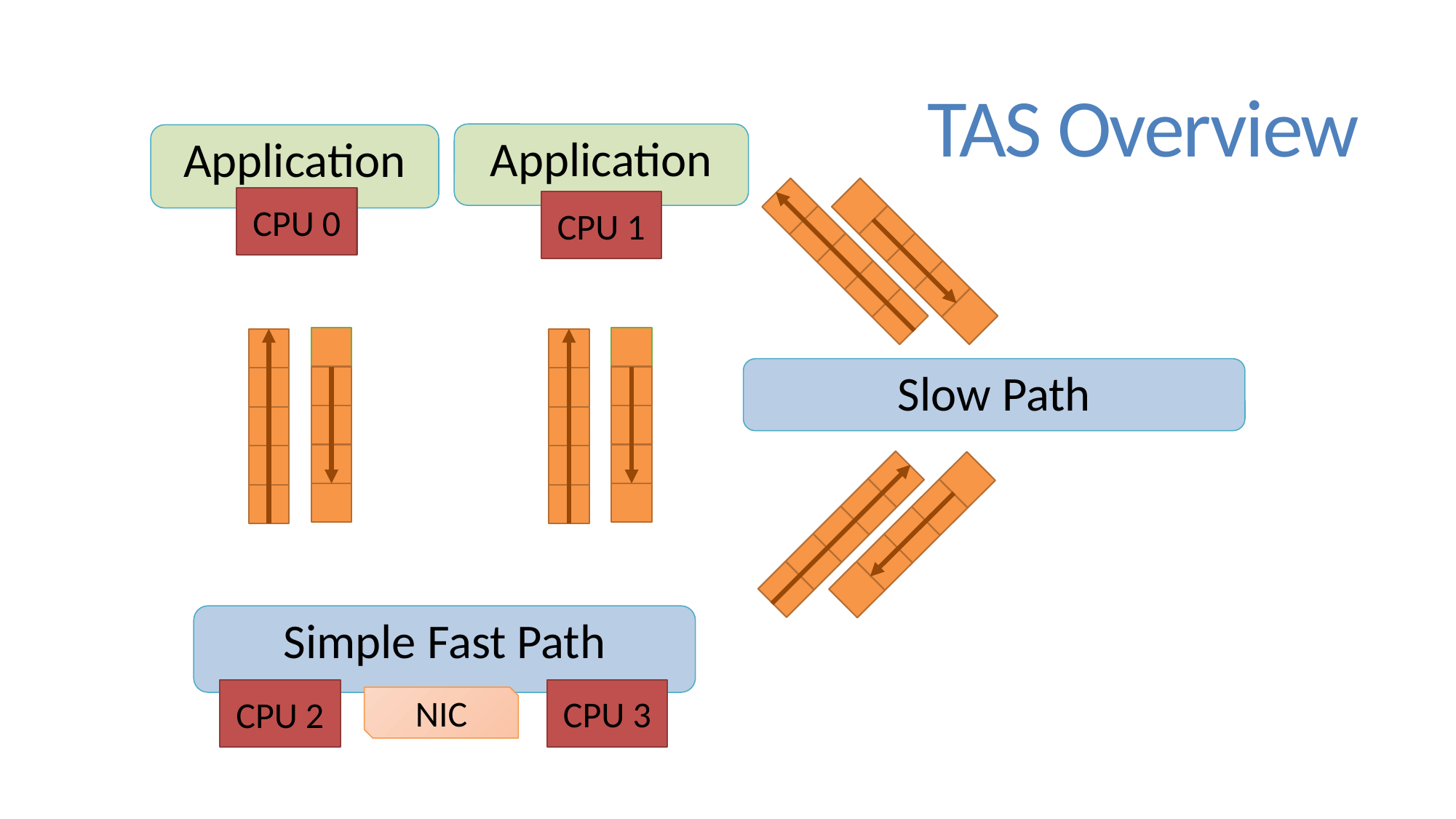

# TAS Overview
Application
Application

CPU 0
CPU 1

Slow Path

Simple Fast Path
CPU 3
CPU 2
NIC